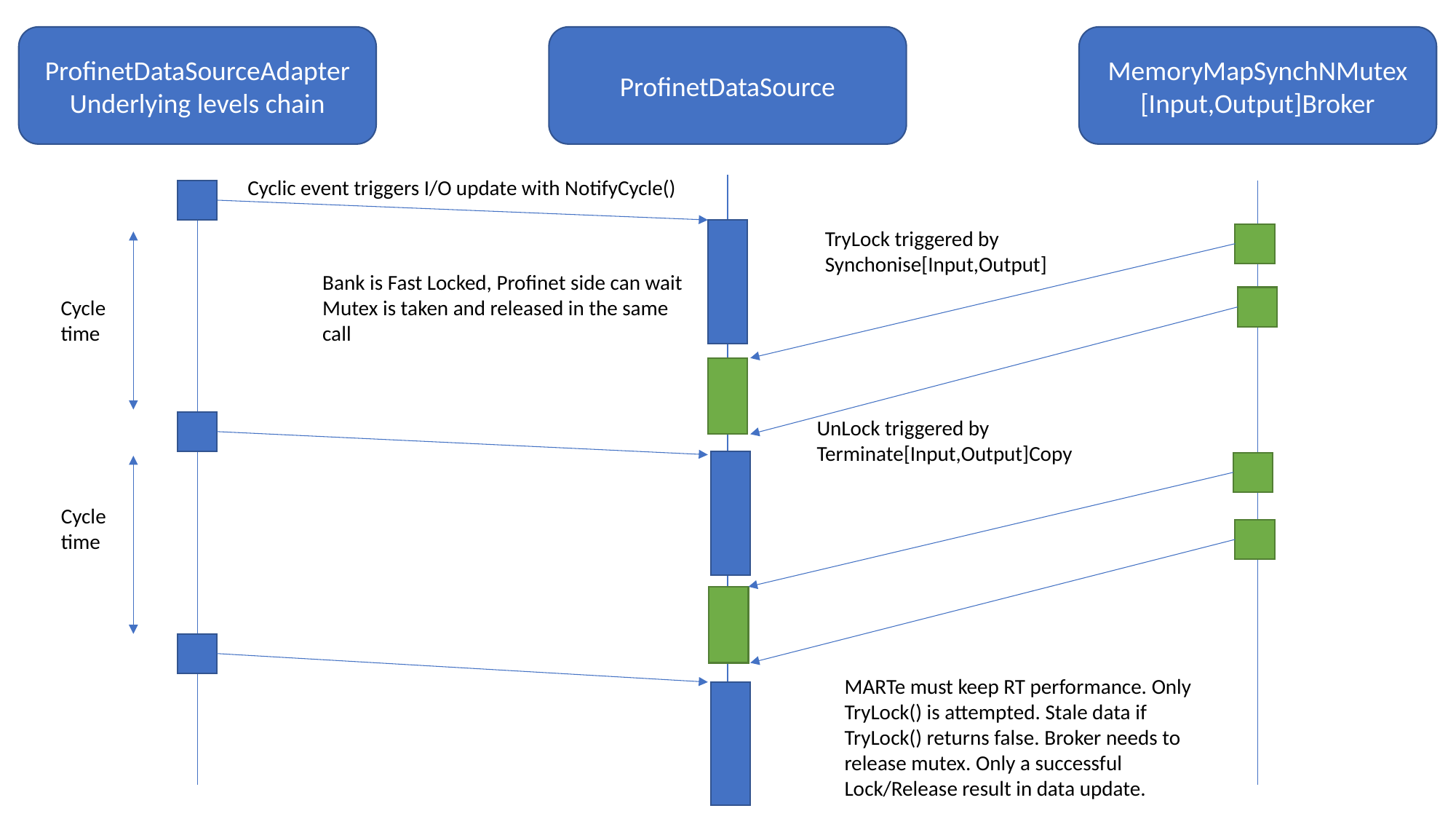

ProfinetDataSourceAdapter
Underlying levels chain
MemoryMapSynchNMutex
[Input,Output]Broker
ProfinetDataSource
Cyclic event triggers I/O update with NotifyCycle()

TryLock triggered by Synchonise[Input,Output]

Bank is Fast Locked, Profinet side can wait
Mutex is taken and released in the same call

Cycle time

UnLock triggered by Terminate[Input,Output]Copy

Cycle time

MARTe must keep RT performance. Only TryLock() is attempted. Stale data if TryLock() returns false. Broker needs to release mutex. Only a successful Lock/Release result in data update.